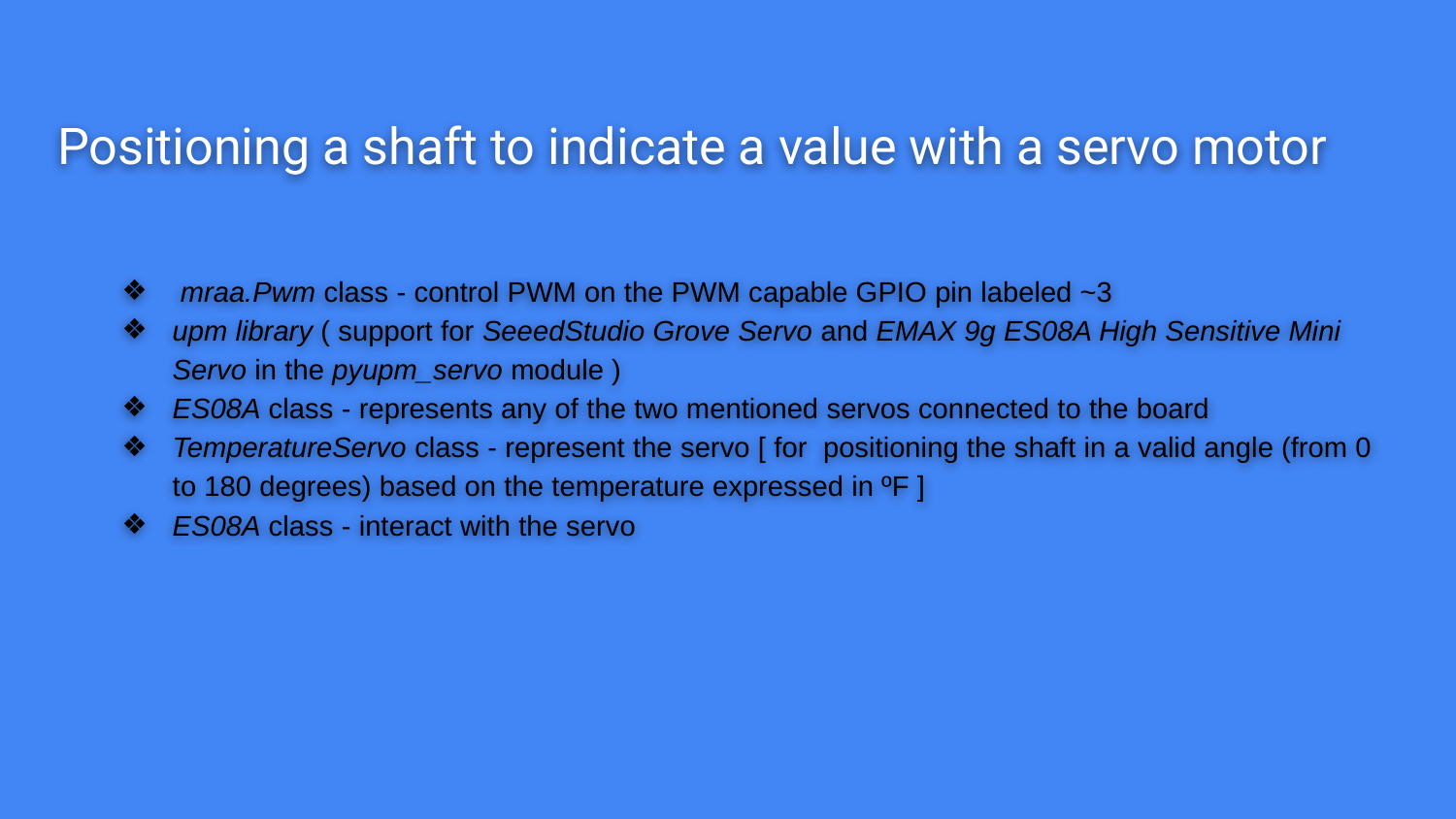

# Positioning a shaft to indicate a value with a servo motor
 mraa.Pwm class - control PWM on the PWM capable GPIO pin labeled ~3
upm library ( support for SeeedStudio Grove Servo and EMAX 9g ES08A High Sensitive Mini Servo in the pyupm_servo module )
ES08A class - represents any of the two mentioned servos connected to the board
TemperatureServo class - represent the servo [ for  positioning the shaft in a valid angle (from 0 to 180 degrees) based on the temperature expressed in ºF ]
ES08A class - interact with the servo
20